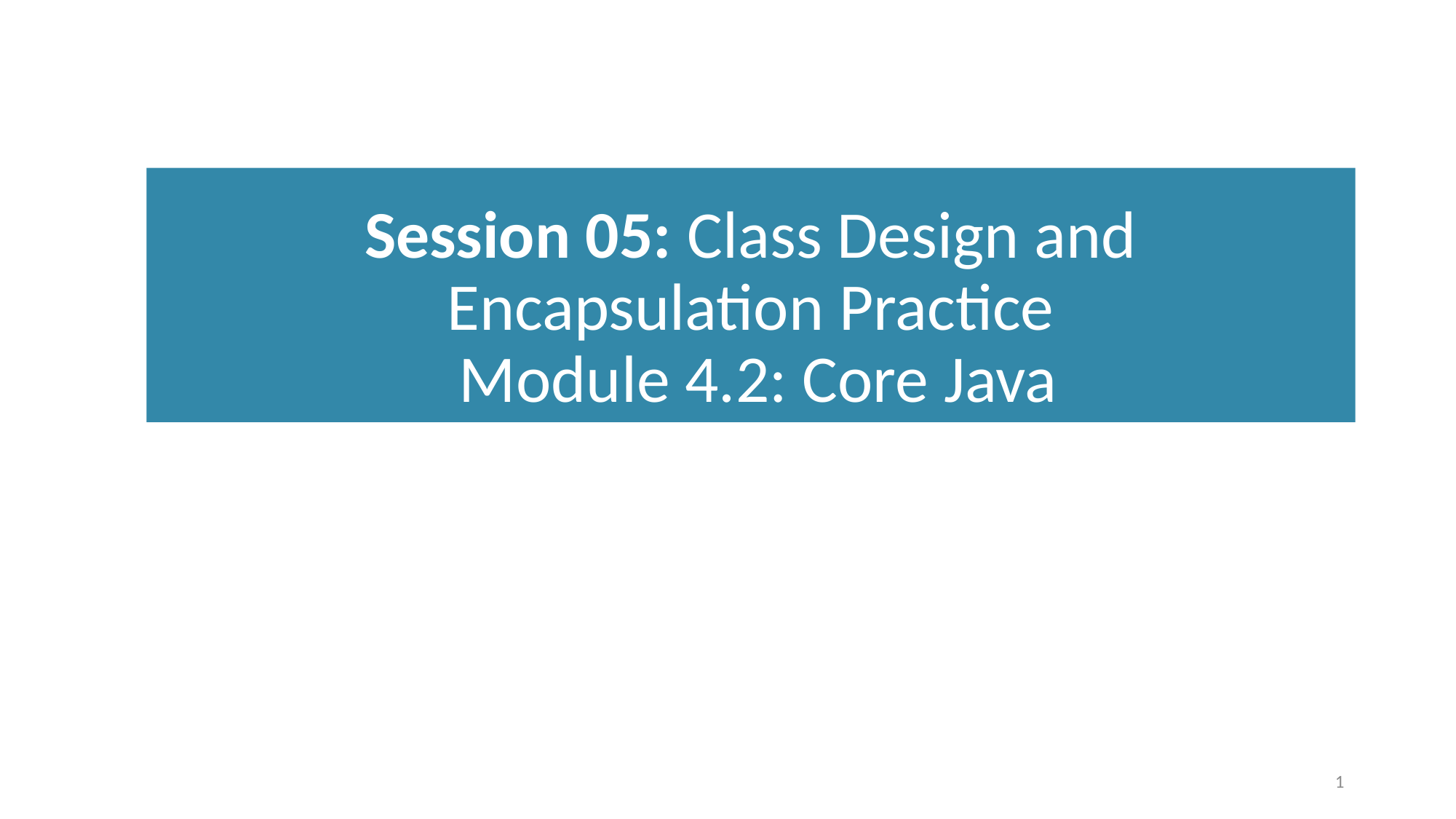

# Session 05: Class Design and Encapsulation Practice Module 4.2: Core Java
1